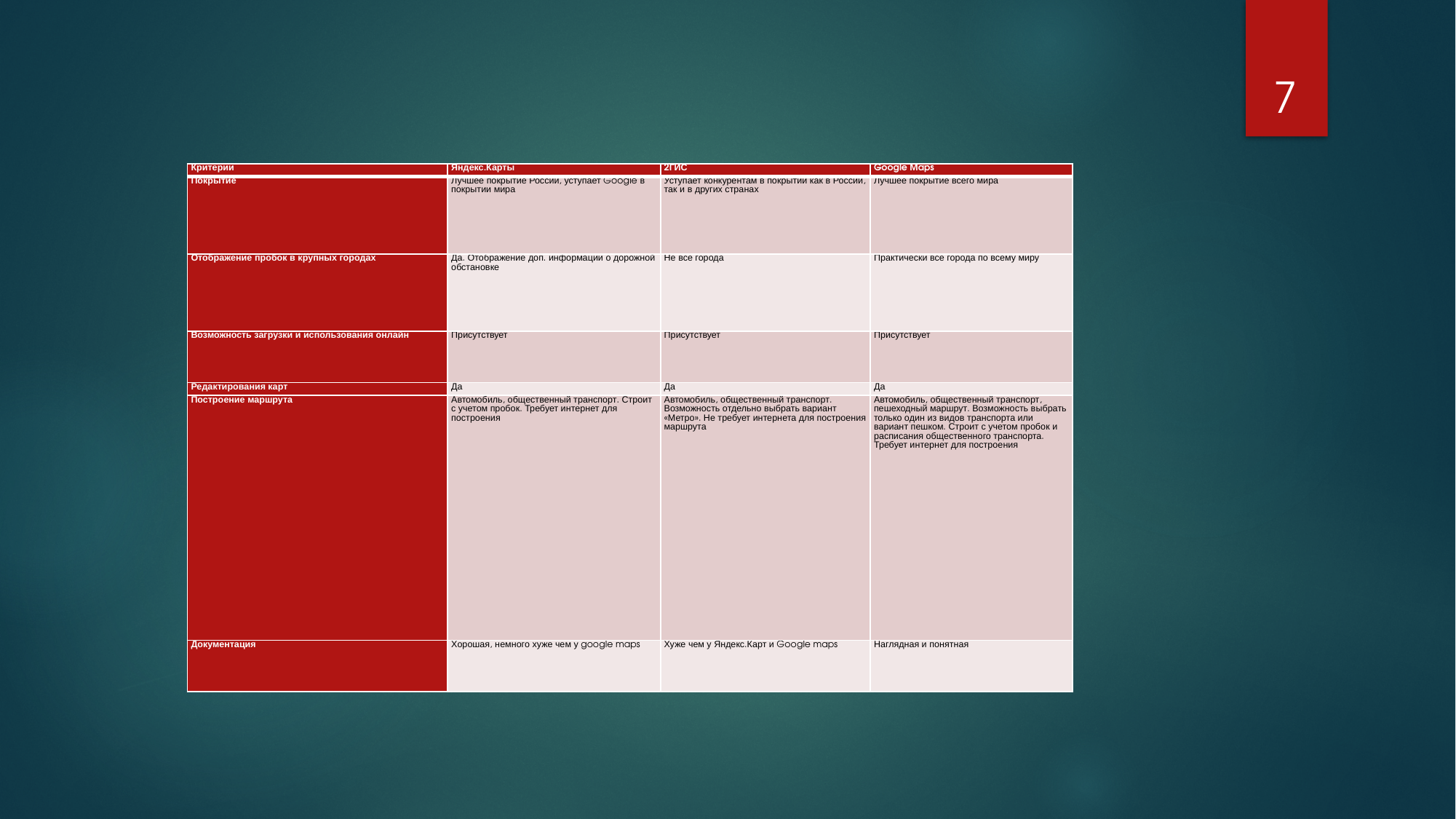

7
| Критерии | Яндекс.Карты | 2ГИС | Google Maps |
| --- | --- | --- | --- |
| Покрытие | Лучшее покрытие России, уступает Google в покрытии мира | Уступает конкурентам в покрытии как в России, так и в других странах | Лучшее покрытие всего мира |
| Отображение пробок в крупных городах | Да. Отображение доп. информации о дорожной обстановке | Не все города | Практически все города по всему миру |
| Возможность загрузки и использования онлайн | Присутствует | Присутствует | Присутствует |
| Редактирования карт | Да | Да | Да |
| Построение маршрута | Автомобиль, общественный транспорт. Строит с учетом пробок. Требует интернет для построения | Автомобиль, общественный транспорт. Возможность отдельно выбрать вариант «Метро». Не требует интернета для построения маршрута | Автомобиль, общественный транспорт, пешеходный маршрут. Возможность выбрать только один из видов транспорта или вариант пешком. Строит с учетом пробок и расписания общественного транспорта. Требует интернет для построения |
| Документация | Хорошая, немного хуже чем у google maps | Хуже чем у Яндекс.Карт и Google maps | Наглядная и понятная |